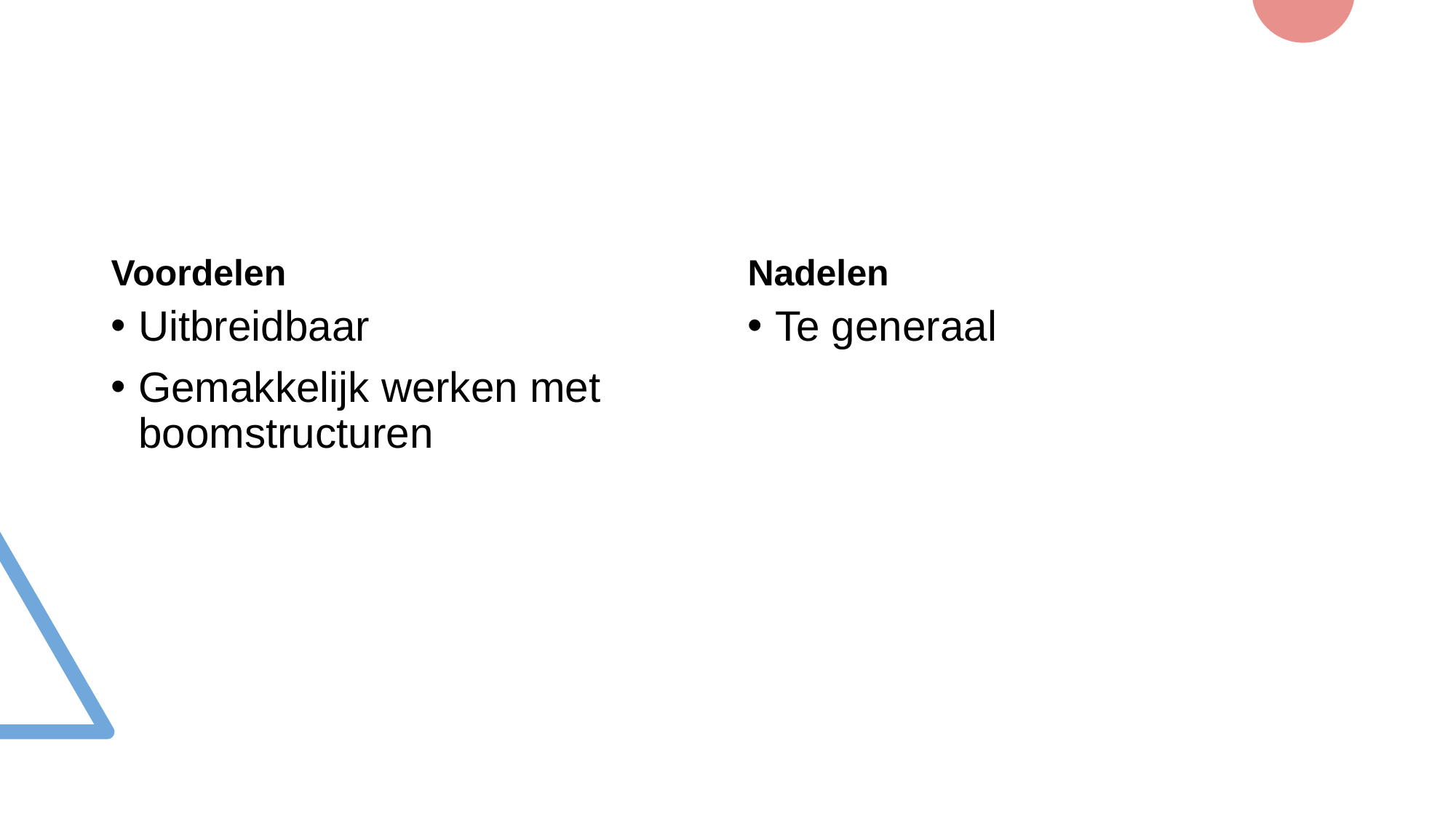

Voordelen
Nadelen
Uitbreidbaar
Gemakkelijk werken met boomstructuren

Te generaal